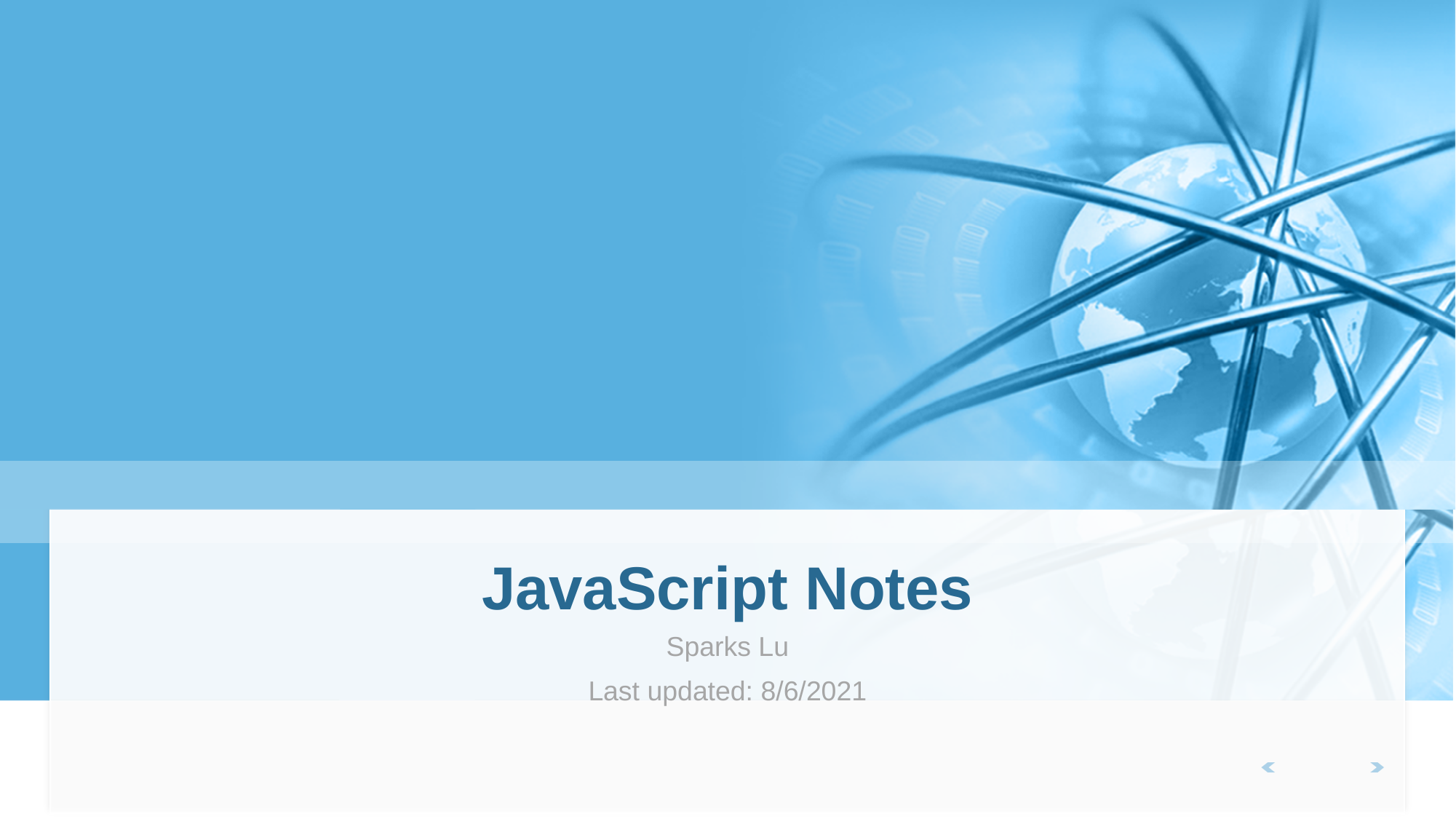

# JavaScript Notes
Sparks Lu
Last updated: 8/6/2021